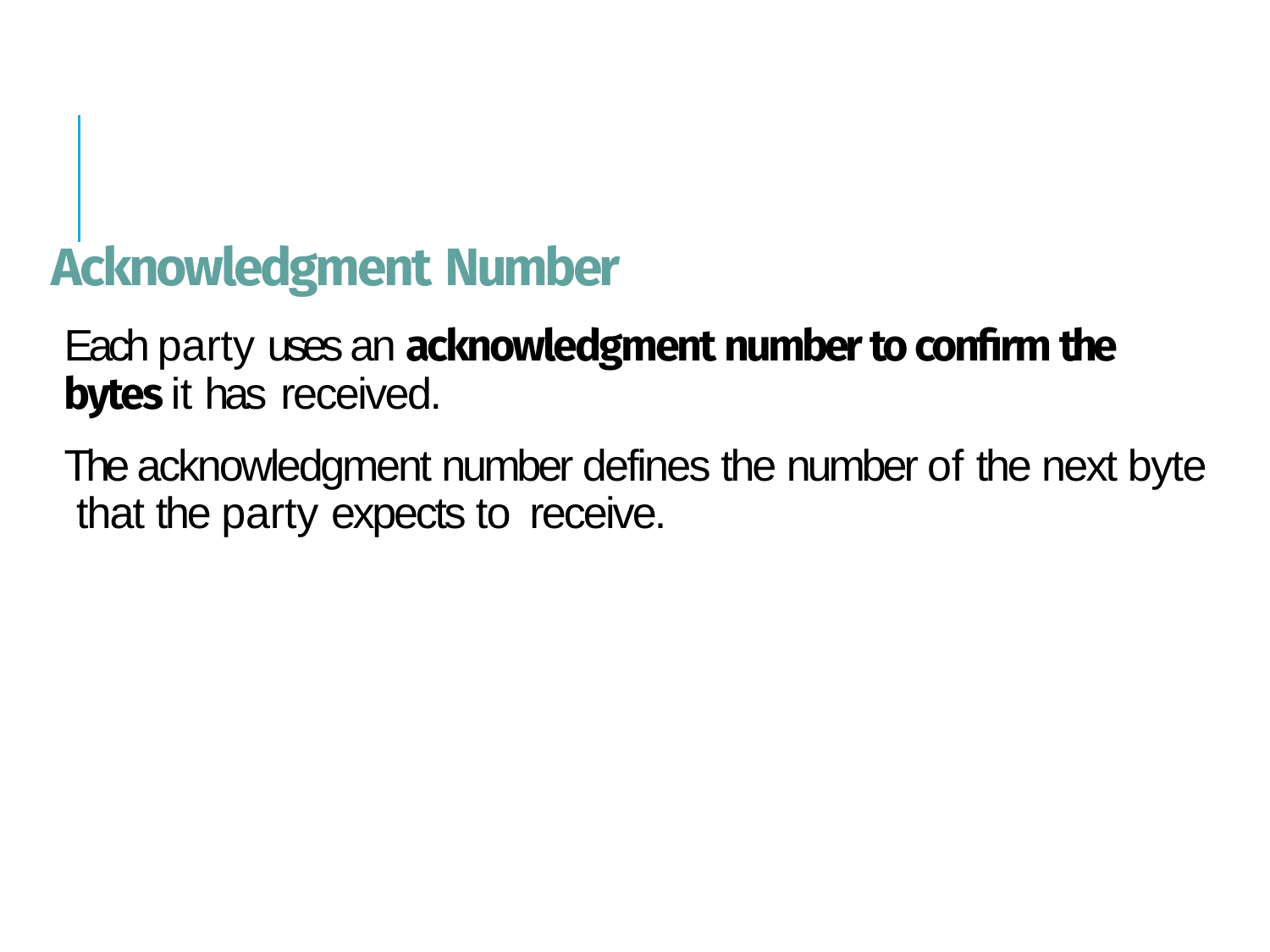

Each party uses an acknowledgment number to confirm the  bytes it has received.
The acknowledgment number defines the number of the next byte  that the party expects to receive.
# Acknowledgment Number